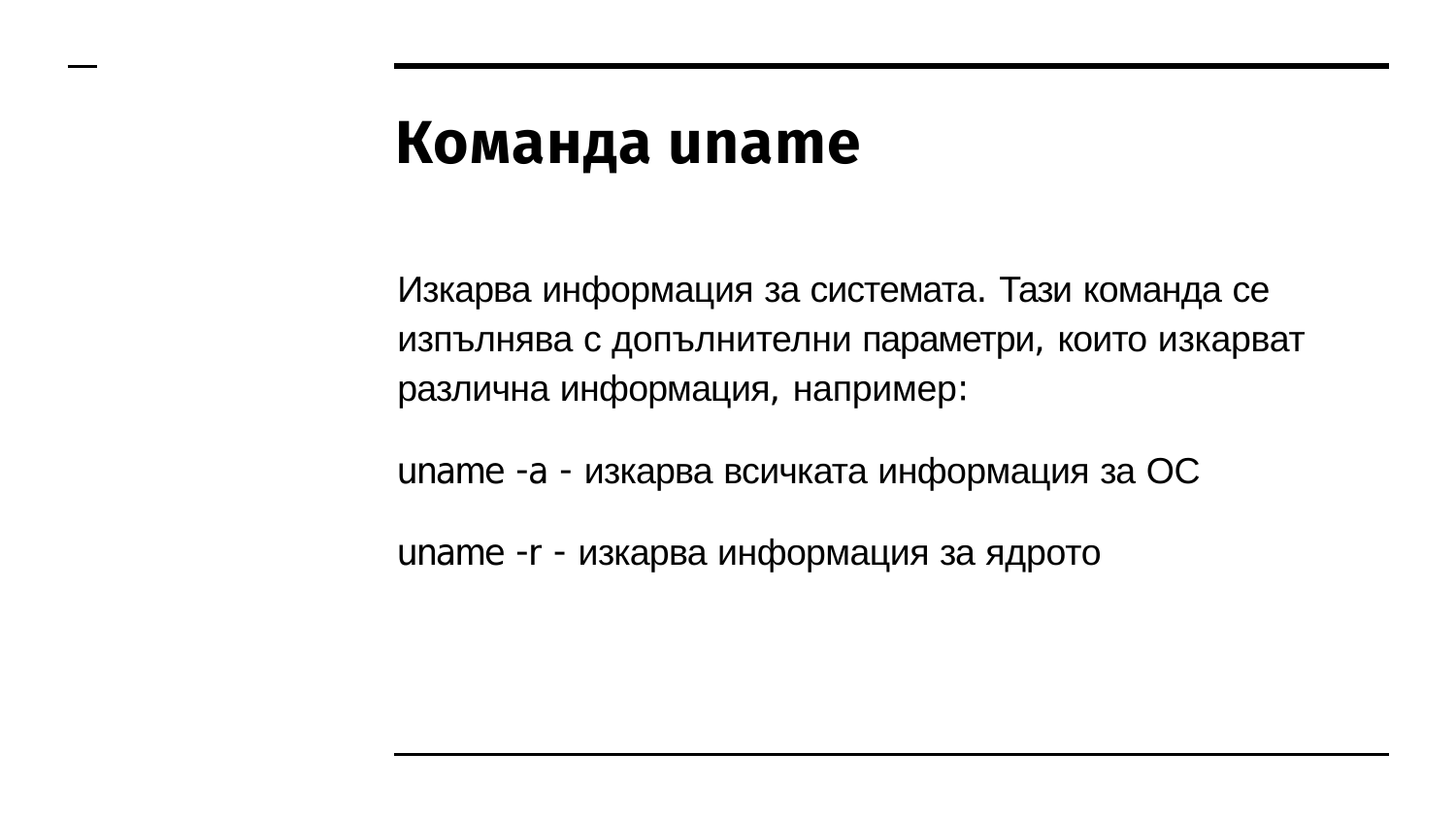

# Команда uname
Изкарва информация за системата. Тази команда се изпълнява с допълнителни параметри, които изкарват различна информация, например:
uname -a - изкарва всичката информация за ОС
uname -r - изкарва информация за ядрото